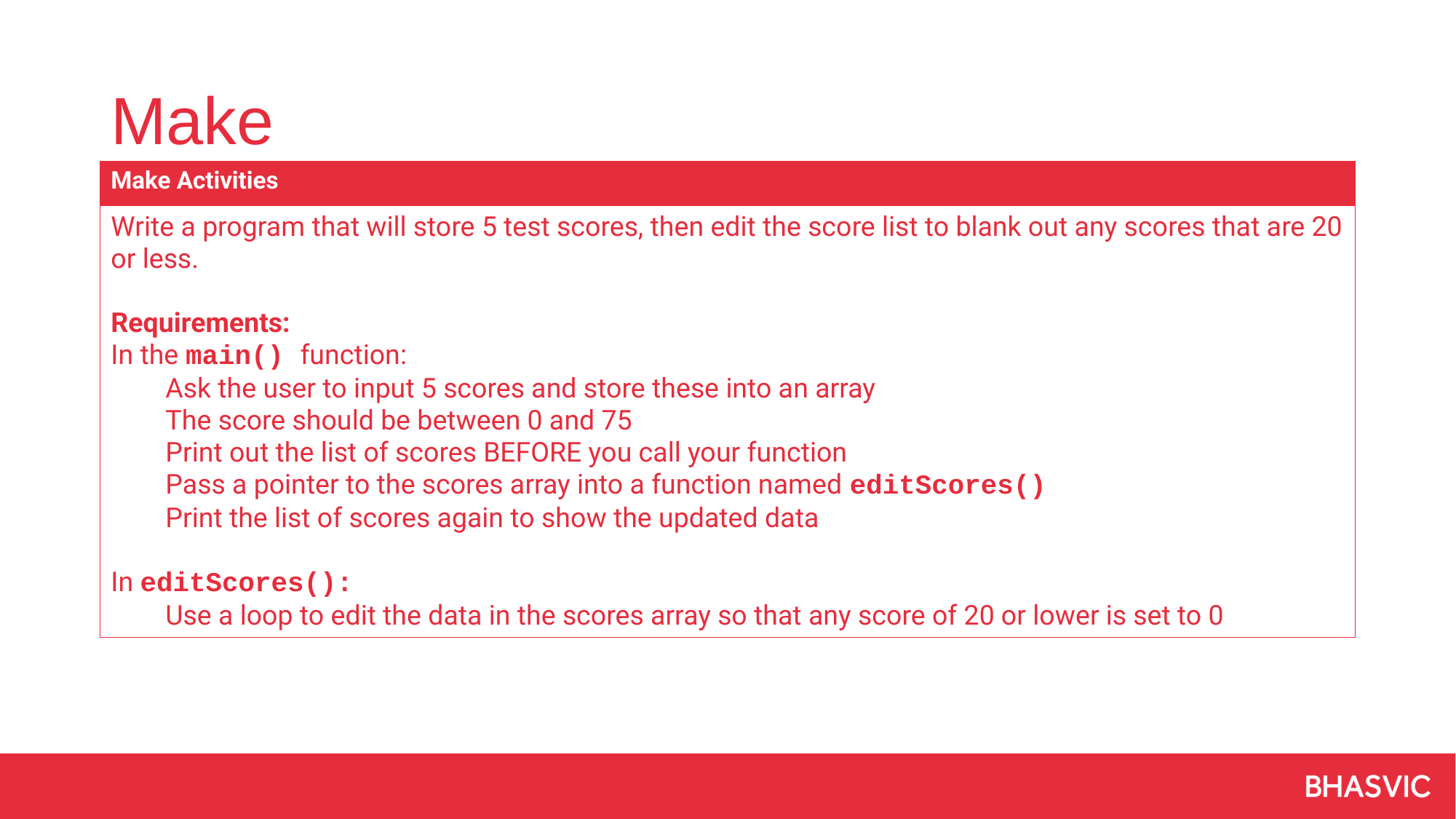

# Make
| Make Activities |
| --- |
| Write a program that will store 5 test scores, then edit the score list to blank out any scores that are 20 or less. Requirements: In the main() function: Ask the user to input 5 scores and store these into an array The score should be between 0 and 75 Print out the list of scores BEFORE you call your function Pass a pointer to the scores array into a function named editScores() Print the list of scores again to show the updated data In editScores(): Use a loop to edit the data in the scores array so that any score of 20 or lower is set to 0 |